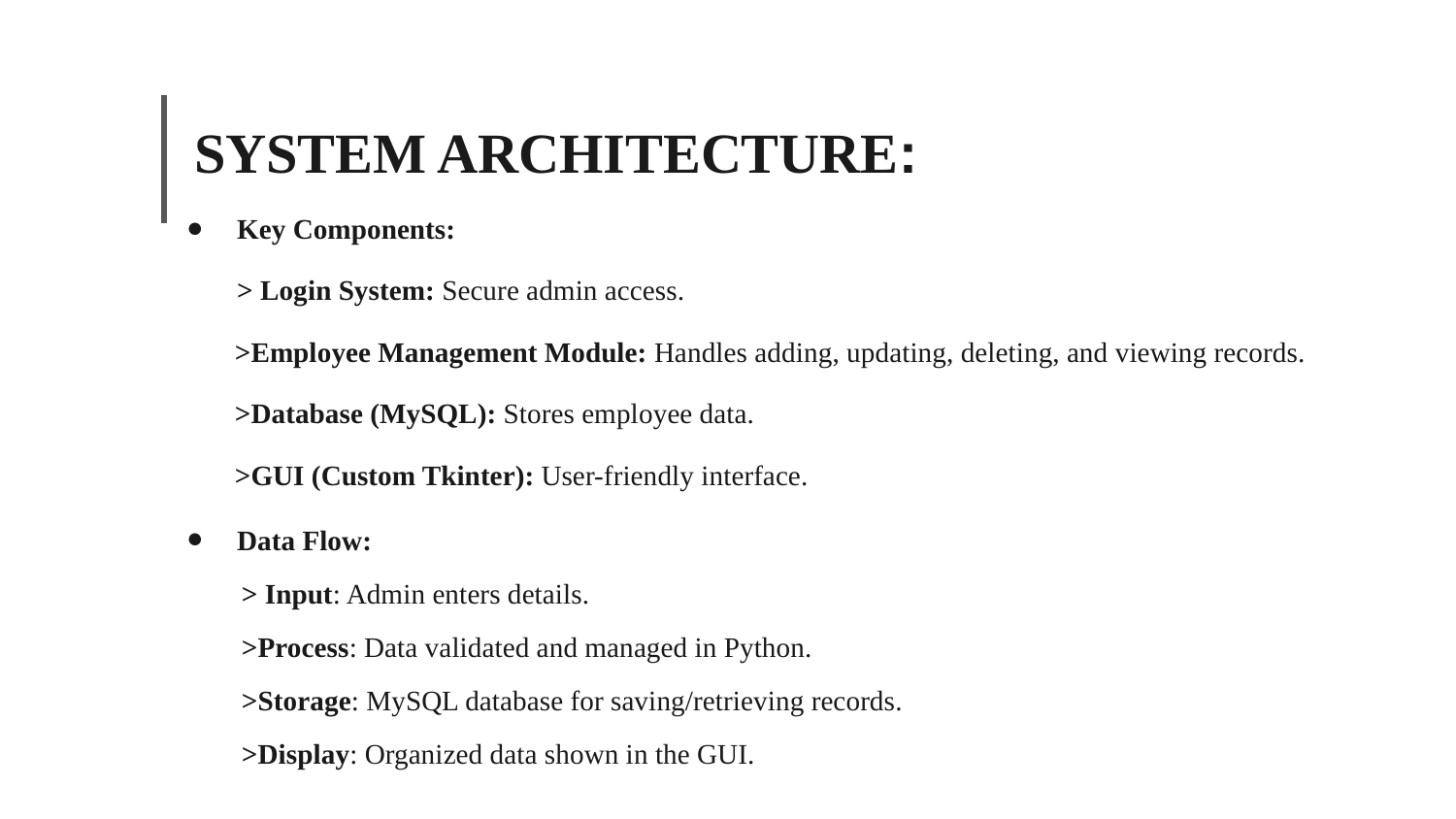

# SYSTEM ARCHITECTURE:
Key Components:
> Login System: Secure admin access.
          >Employee Management Module: Handles adding, updating, deleting, and viewing records.
          >Database (MySQL): Stores employee data.
          >GUI (Custom Tkinter): User-friendly interface.
Data Flow:
           > Input: Admin enters details.
           >Process: Data validated and managed in Python.
           >Storage: MySQL database for saving/retrieving records.
           >Display: Organized data shown in the GUI.